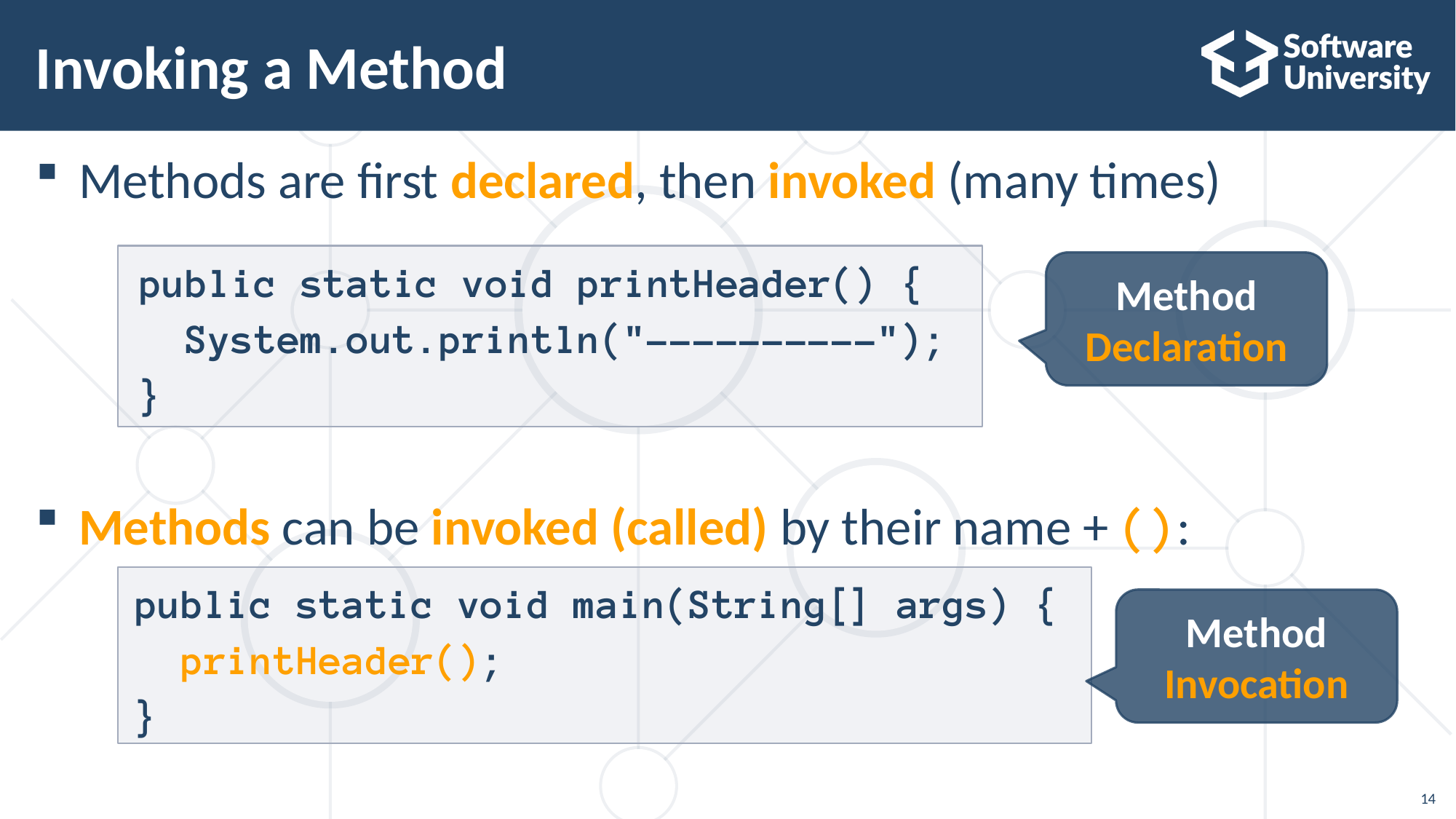

# Invoking a Method
Methods are first declared, then invoked (many times)

Methods can be invoked (called) by their name + ():
public static void printHeader() {
  System.out.println("----------");
}
Method Declaration
public static void main(String[] args) {
  printHeader();
}
Method Invocation
14